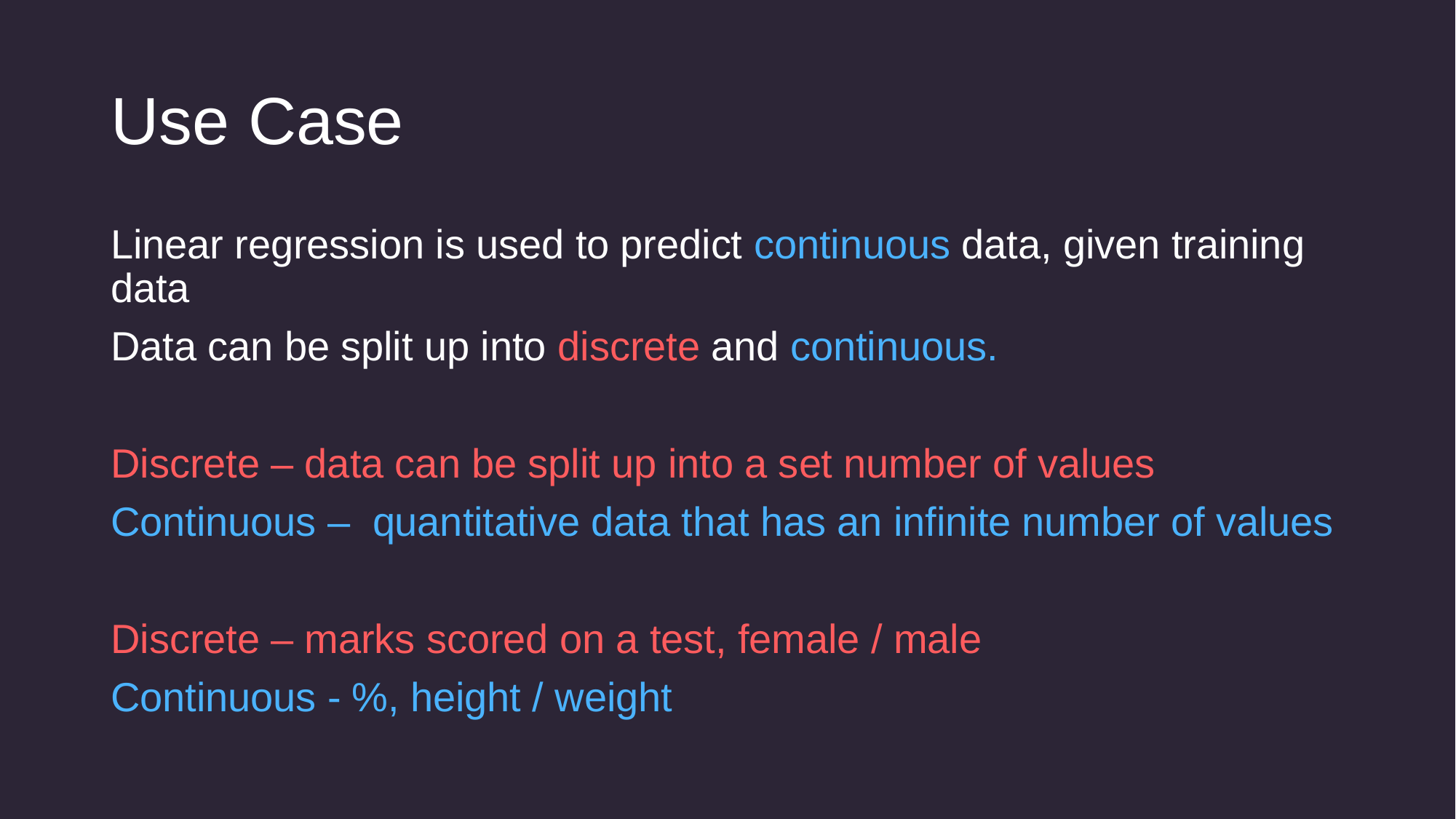

# Use Case
Linear regression is used to predict continuous data, given training data
Data can be split up into discrete and continuous.

Discrete – data can be split up into a set number of values
Continuous –  quantitative data that has an infinite number of values

Discrete – marks scored on a test, female / male
Continuous - %, height / weight